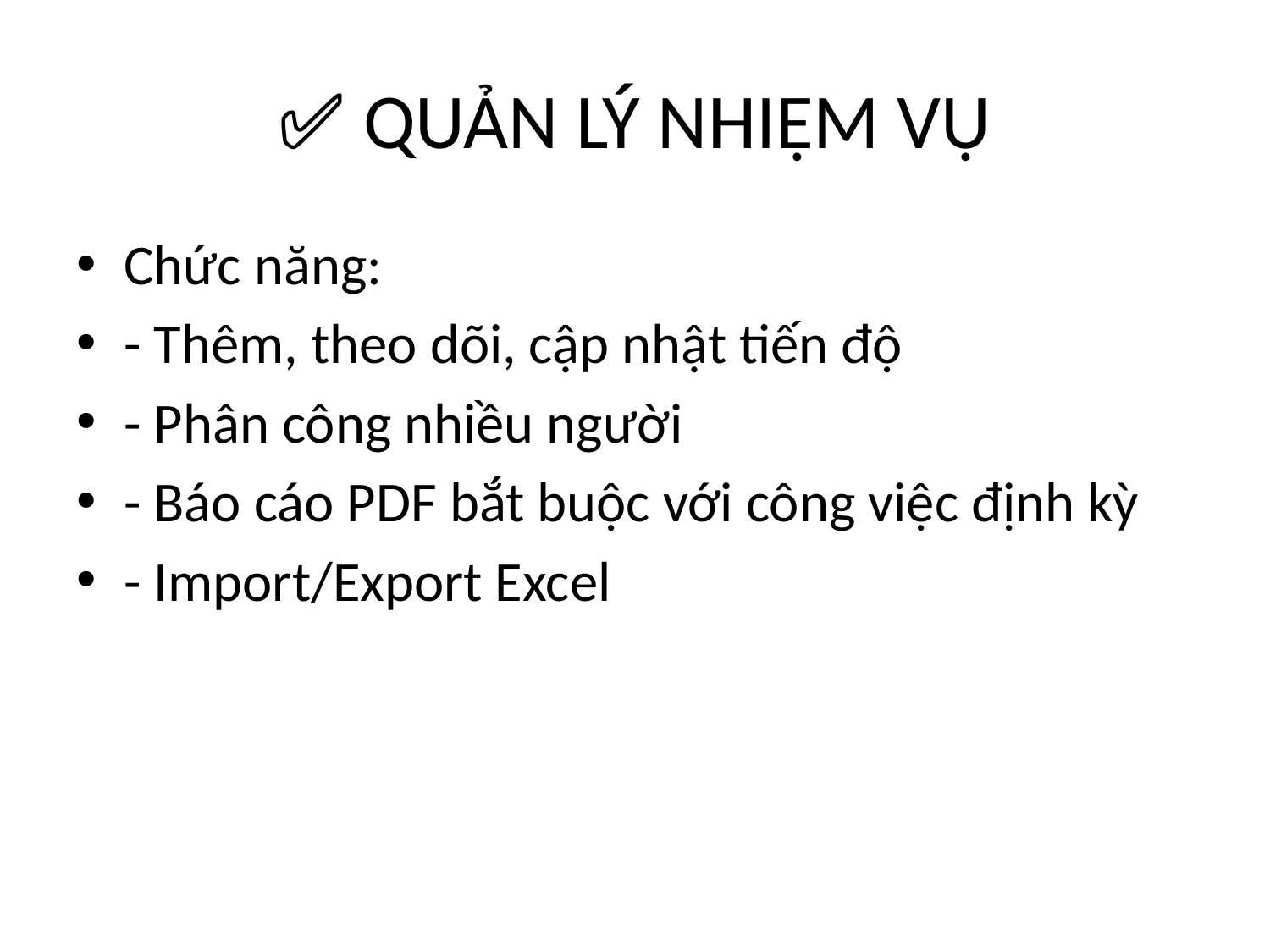

# ✅ QUẢN LÝ NHIỆM VỤ
Chức năng:
- Thêm, theo dõi, cập nhật tiến độ
- Phân công nhiều người
- Báo cáo PDF bắt buộc với công việc định kỳ
- Import/Export Excel